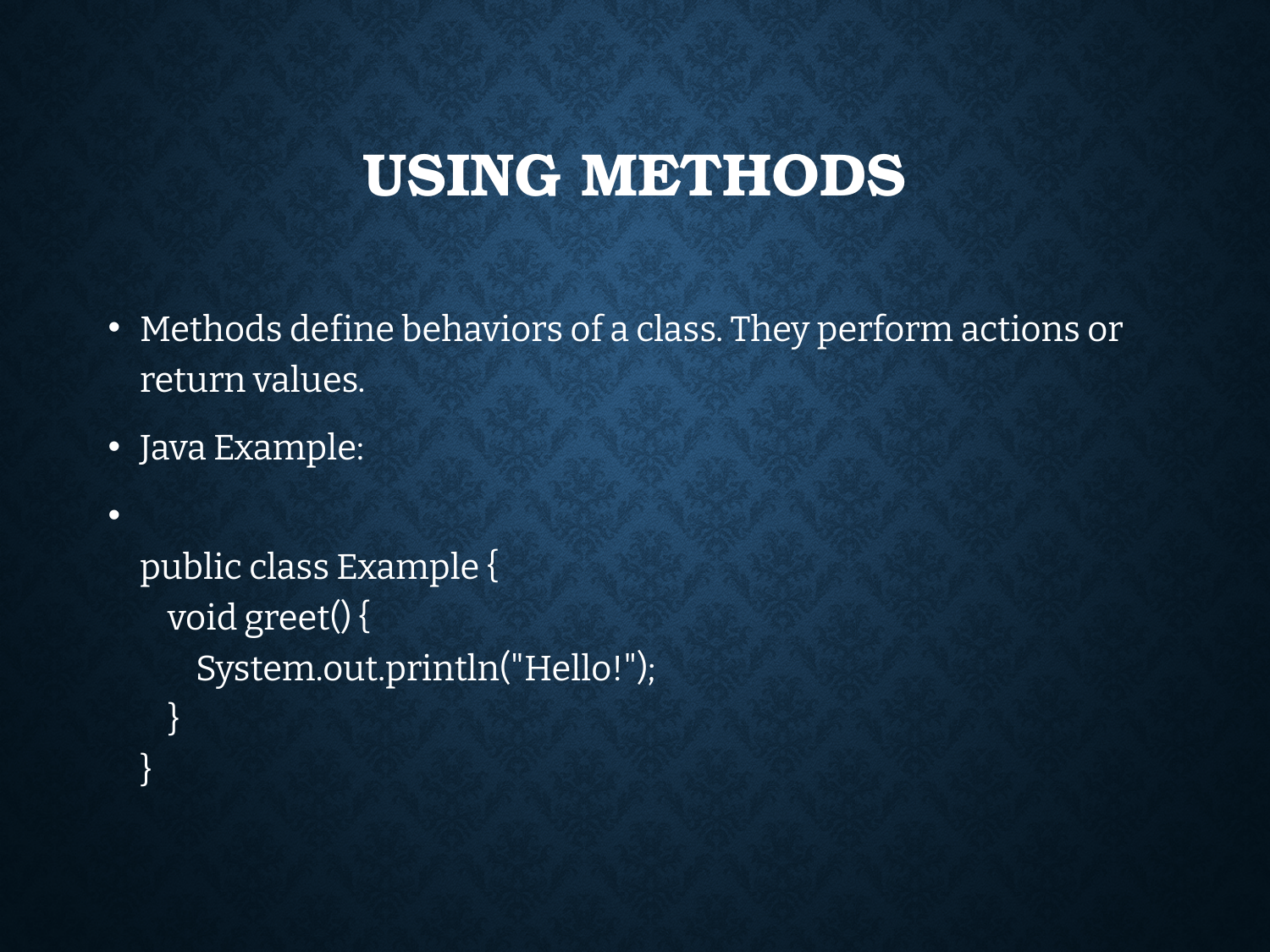

# Using Methods
Methods define behaviors of a class. They perform actions or return values.
Java Example:
public class Example {
    void greet() {
        System.out.println("Hello!");
    }
}